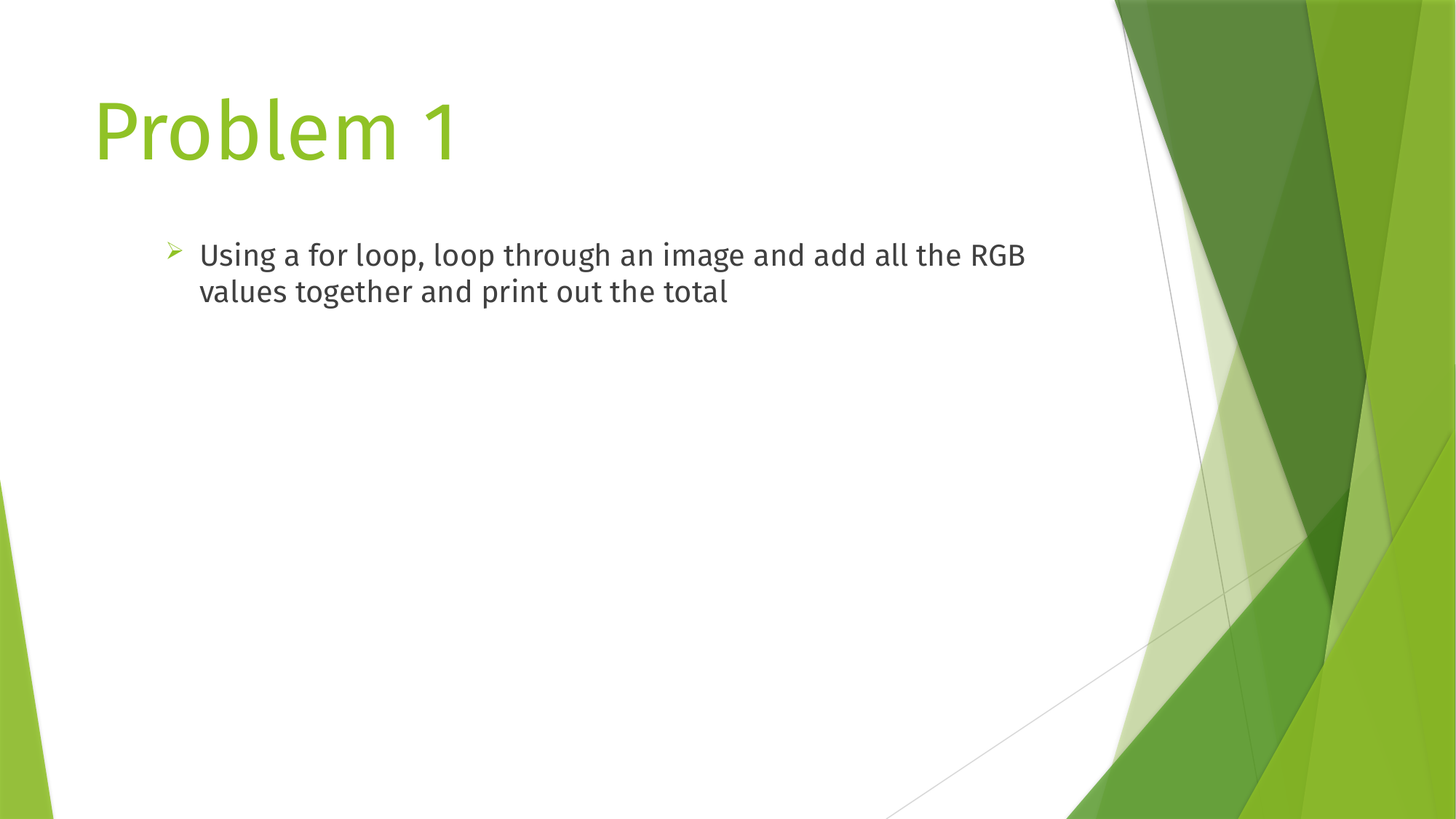

# Problem 1
Using a for loop, loop through an image and add all the RGB
values together and print out the total​